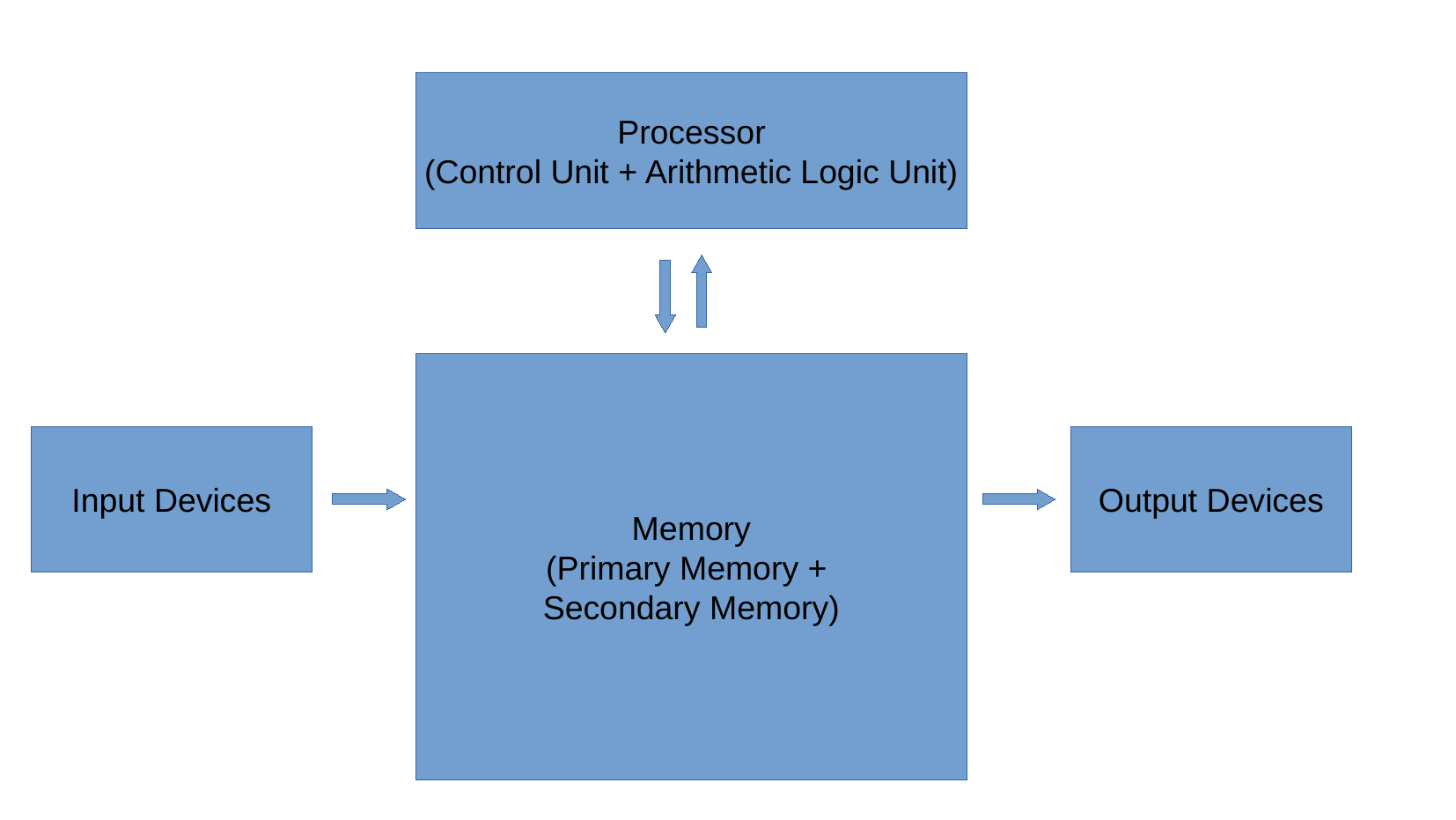

Processor
(Control Unit + Arithmetic Logic Unit)

Memory
(Primary Memory +
Secondary Memory)
Input Devices
Output Devices